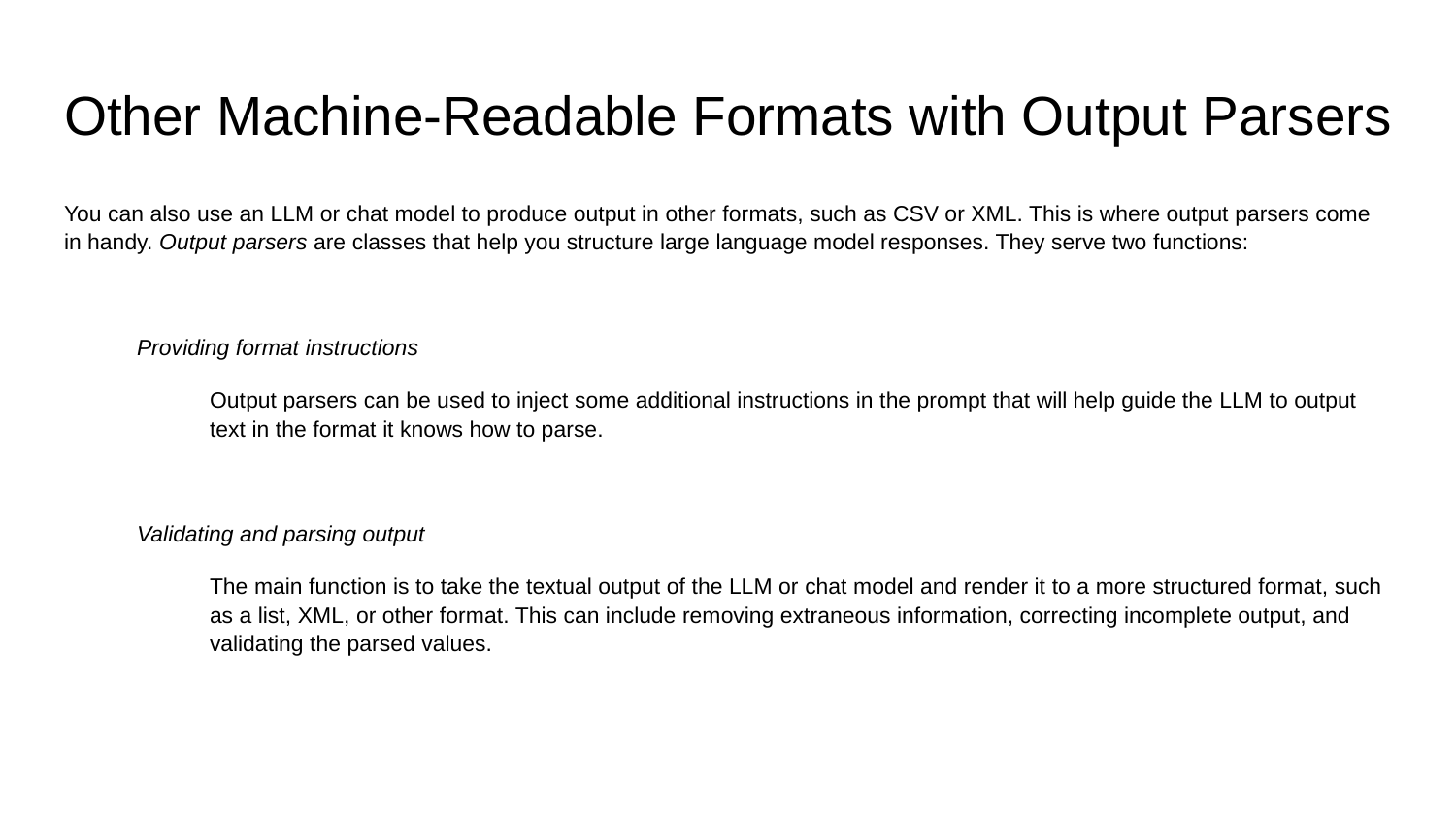

# Other Machine-Readable Formats with Output Parsers
You can also use an LLM or chat model to produce output in other formats, such as CSV or XML. This is where output parsers come in handy. Output parsers are classes that help you structure large language model responses. They serve two functions:

Providing format instructions
Output parsers can be used to inject some additional instructions in the prompt that will help guide the LLM to output text in the format it knows how to parse.

Validating and parsing output
The main function is to take the textual output of the LLM or chat model and render it to a more structured format, such as a list, XML, or other format. This can include removing extraneous information, correcting incomplete output, and validating the parsed values.